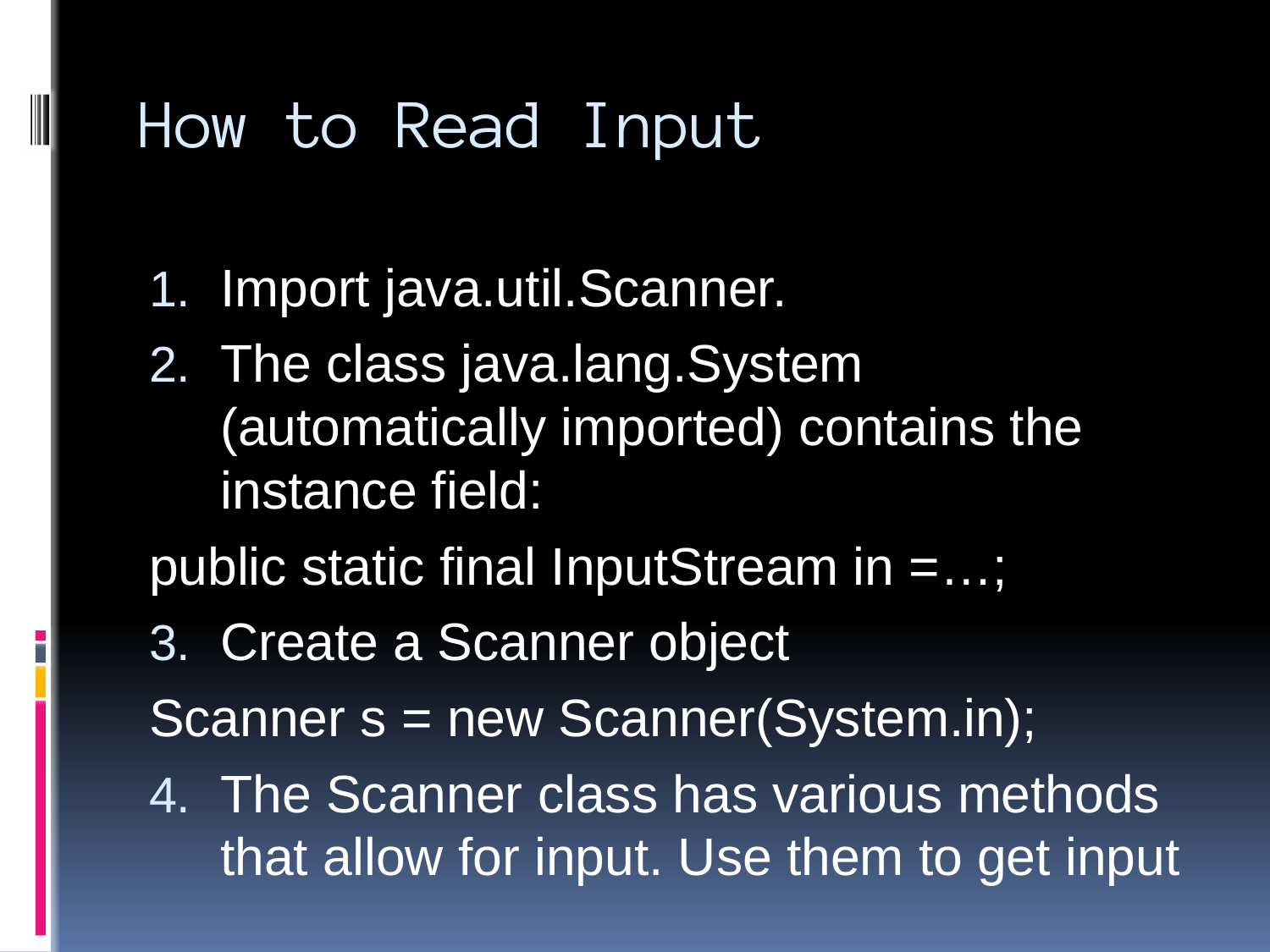

# How to Read Input
Import java.util.Scanner.
The class java.lang.System (automatically imported) contains the instance field:
public static final InputStream in =…;
Create a Scanner object
Scanner s = new Scanner(System.in);
The Scanner class has various methods that allow for input. Use them to get input